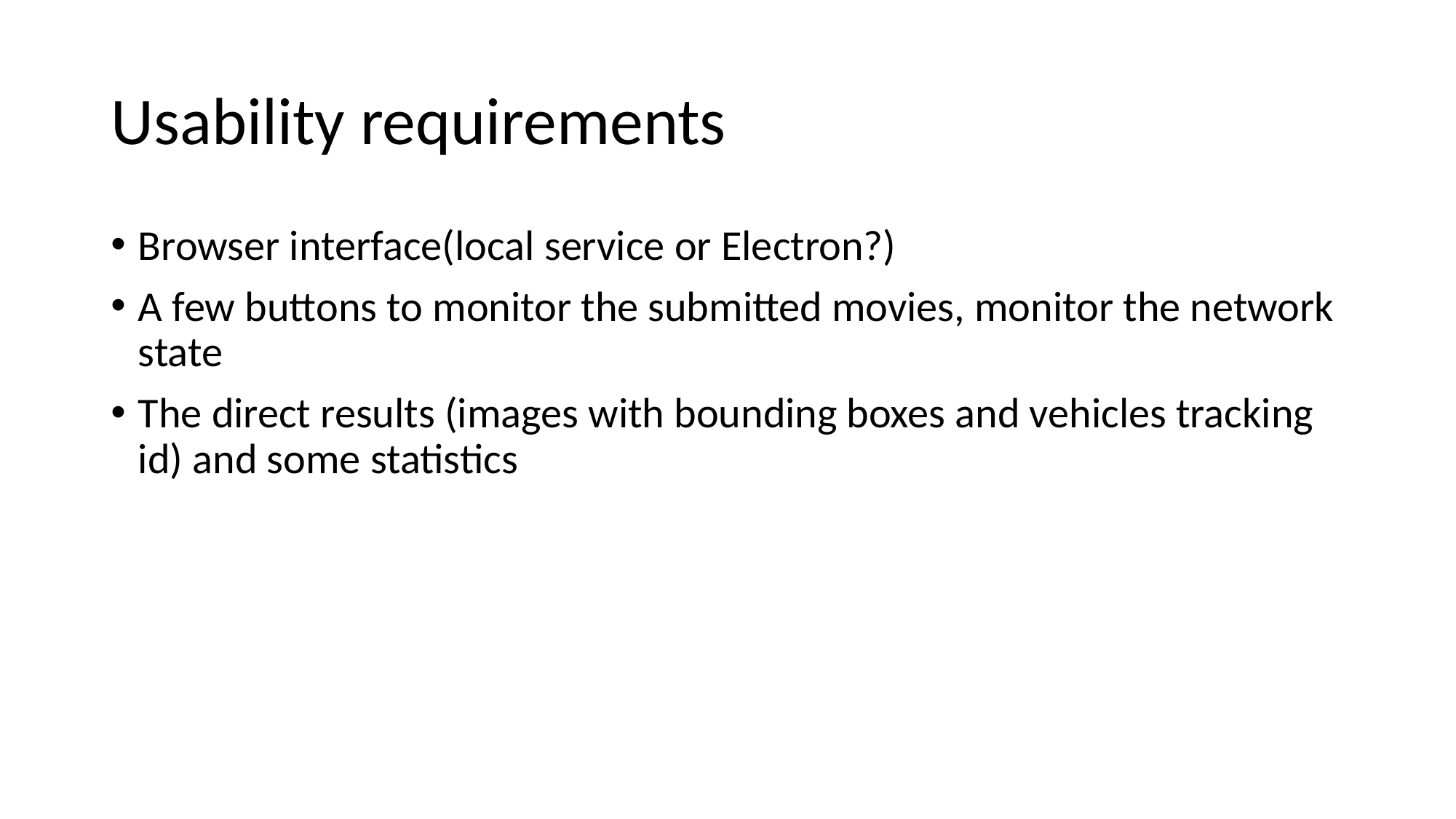

# Usability requirements
Browser interface(local service or Electron?)
A few buttons to monitor the submitted movies, monitor the network state
The direct results (images with bounding boxes and vehicles tracking id) and some statistics